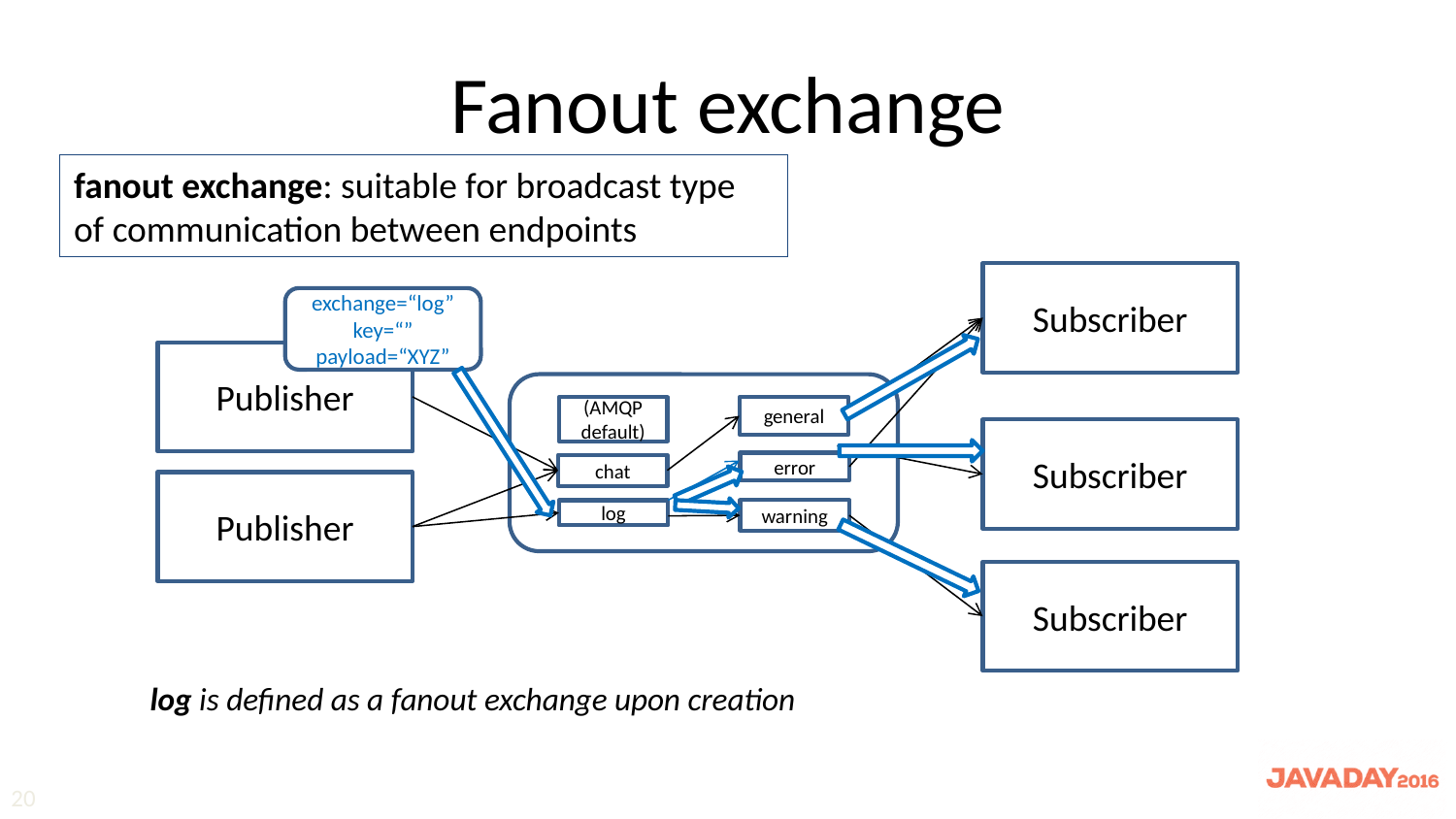

# Fanout exchange
fanout exchange: suitable for broadcast type of communication between endpoints

Subscriber
exchange=“log”
key=“”
payload=“XYZ”
Publisher

(AMQP default)
general
Subscriber

error
chat
Publisher

warning
log

Subscriber
log is defined as a fanout exchange upon creation
20